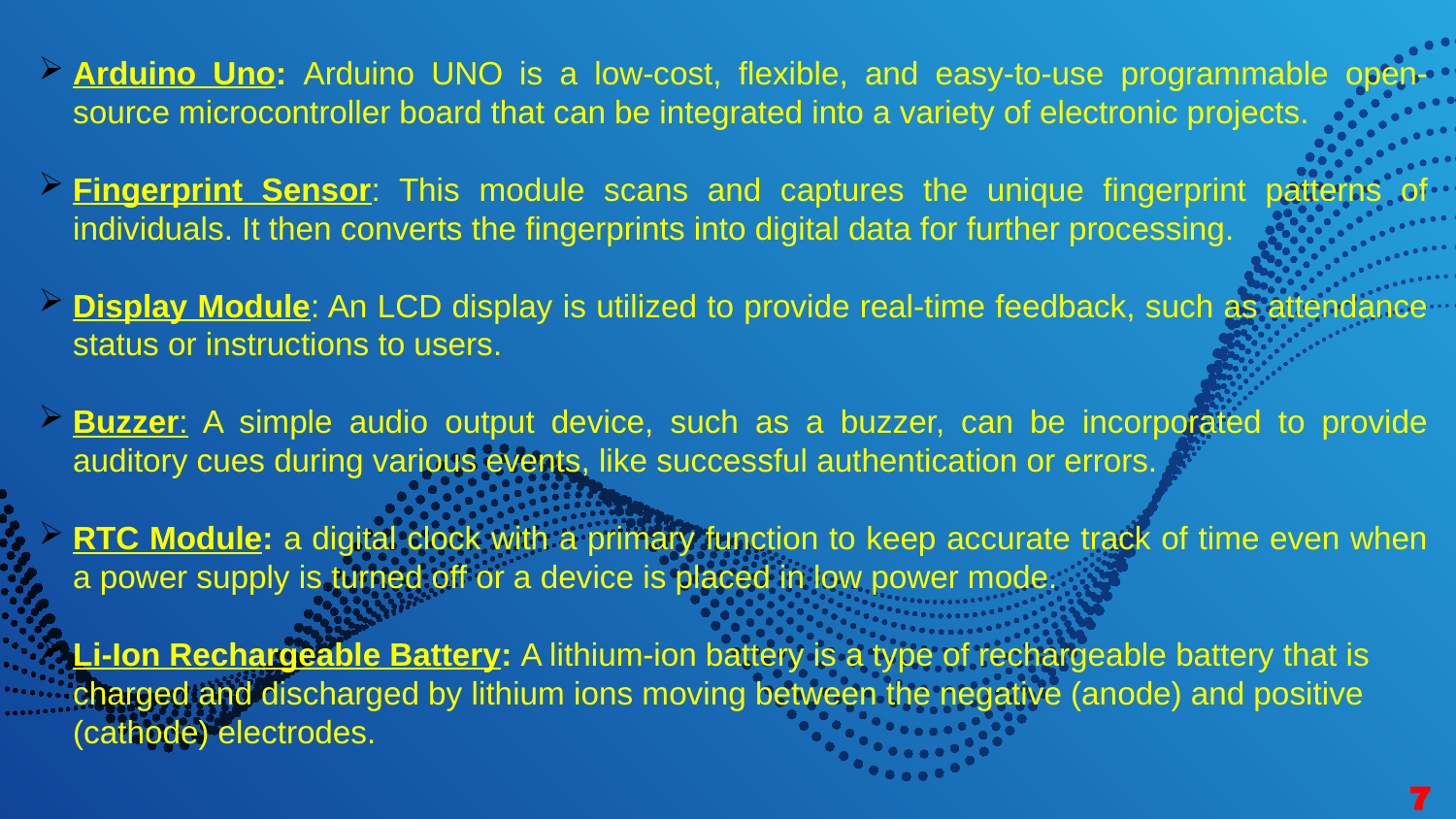

Arduino Uno: Arduino UNO is a low-cost, flexible, and easy-to-use programmable open-source microcontroller board that can be integrated into a variety of electronic projects.

Fingerprint Sensor: This module scans and captures the unique fingerprint patterns of individuals. It then converts the fingerprints into digital data for further processing.

Display Module: An LCD display is utilized to provide real-time feedback, such as attendance status or instructions to users.

Buzzer: A simple audio output device, such as a buzzer, can be incorporated to provide auditory cues during various events, like successful authentication or errors.

RTC Module: a digital clock with a primary function to keep accurate track of time even when a power supply is turned off or a device is placed in low power mode.

Li-Ion Rechargeable Battery: A lithium-ion battery is a type of rechargeable battery that is charged and discharged by lithium ions moving between the negative (anode) and positive (cathode) electrodes.

7